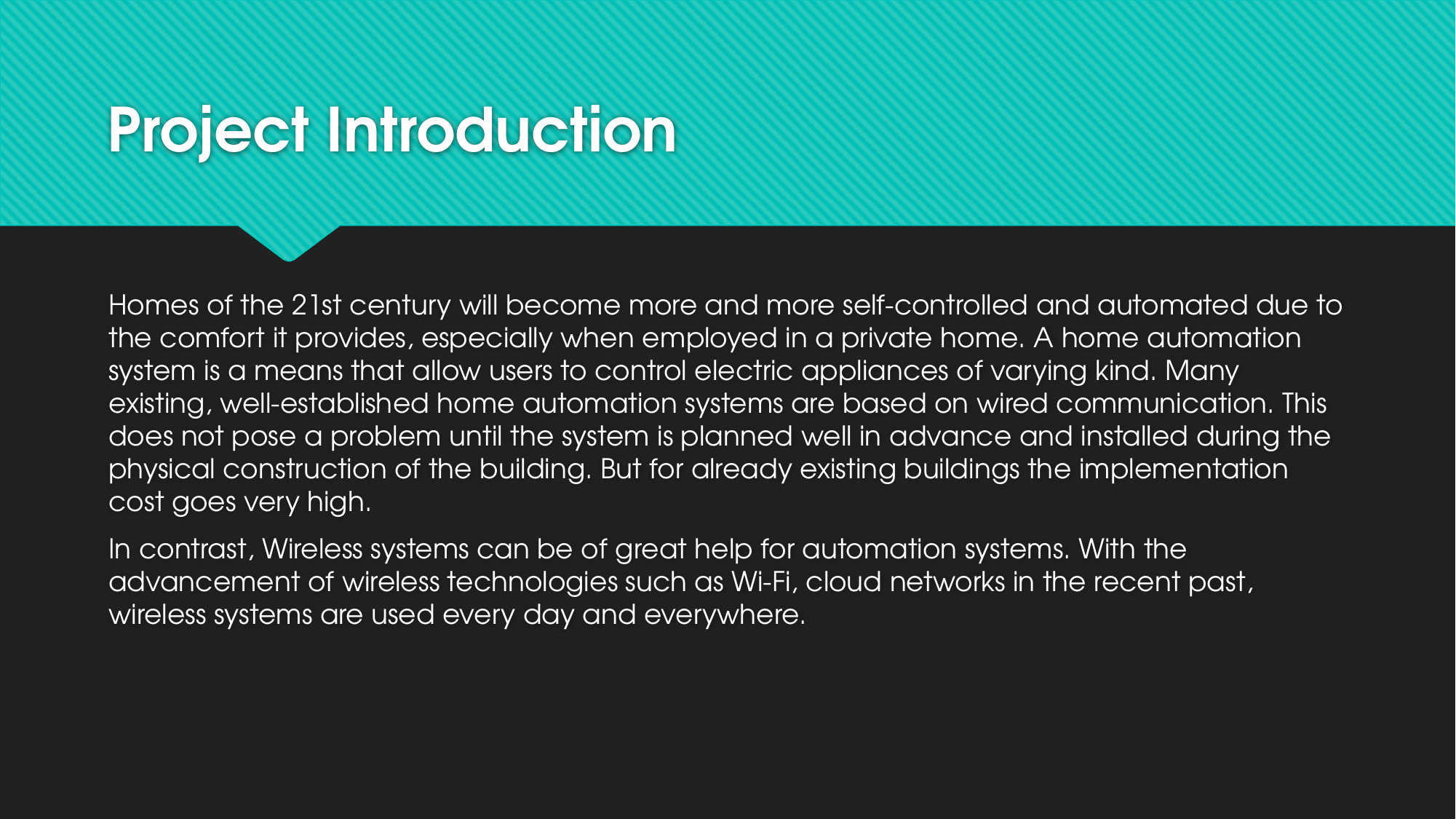

# Project Introduction
Homes of the 21st century will become more and more self-controlled and automated due to the comfort it provides, especially when employed in a private home. A home automation system is a means that allow users to control electric appliances of varying kind. Many existing, well-established home automation systems are based on wired communication. This does not pose a problem until the system is planned well in advance and installed during the physical construction of the building. But for already existing buildings the implementation cost goes very high.
In contrast, Wireless systems can be of great help for automation systems. With the advancement of wireless technologies such as Wi-Fi, cloud networks in the recent past, wireless systems are used every day and everywhere.